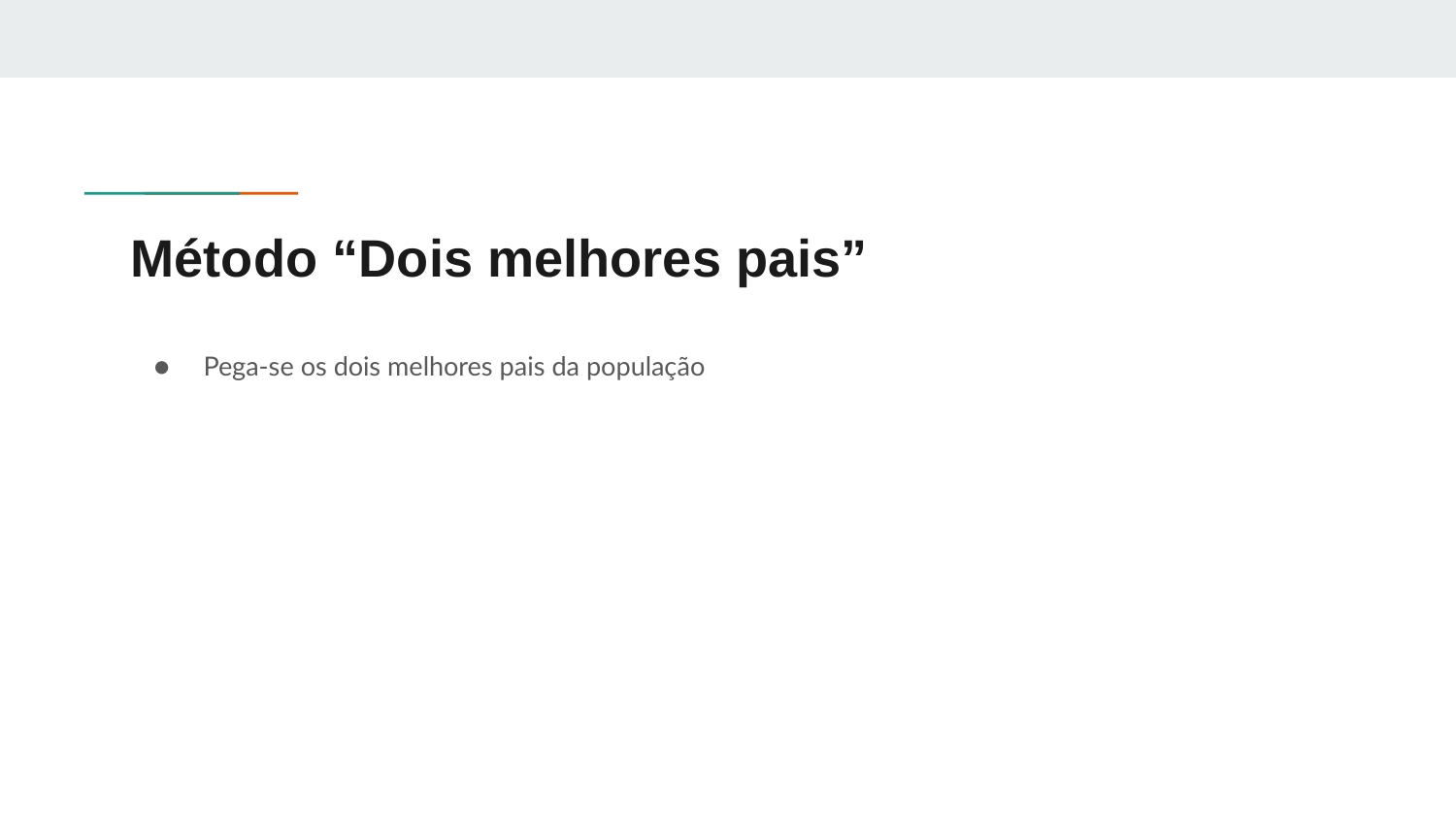

# Método “Dois melhores pais”

Pega-se os dois melhores pais da população